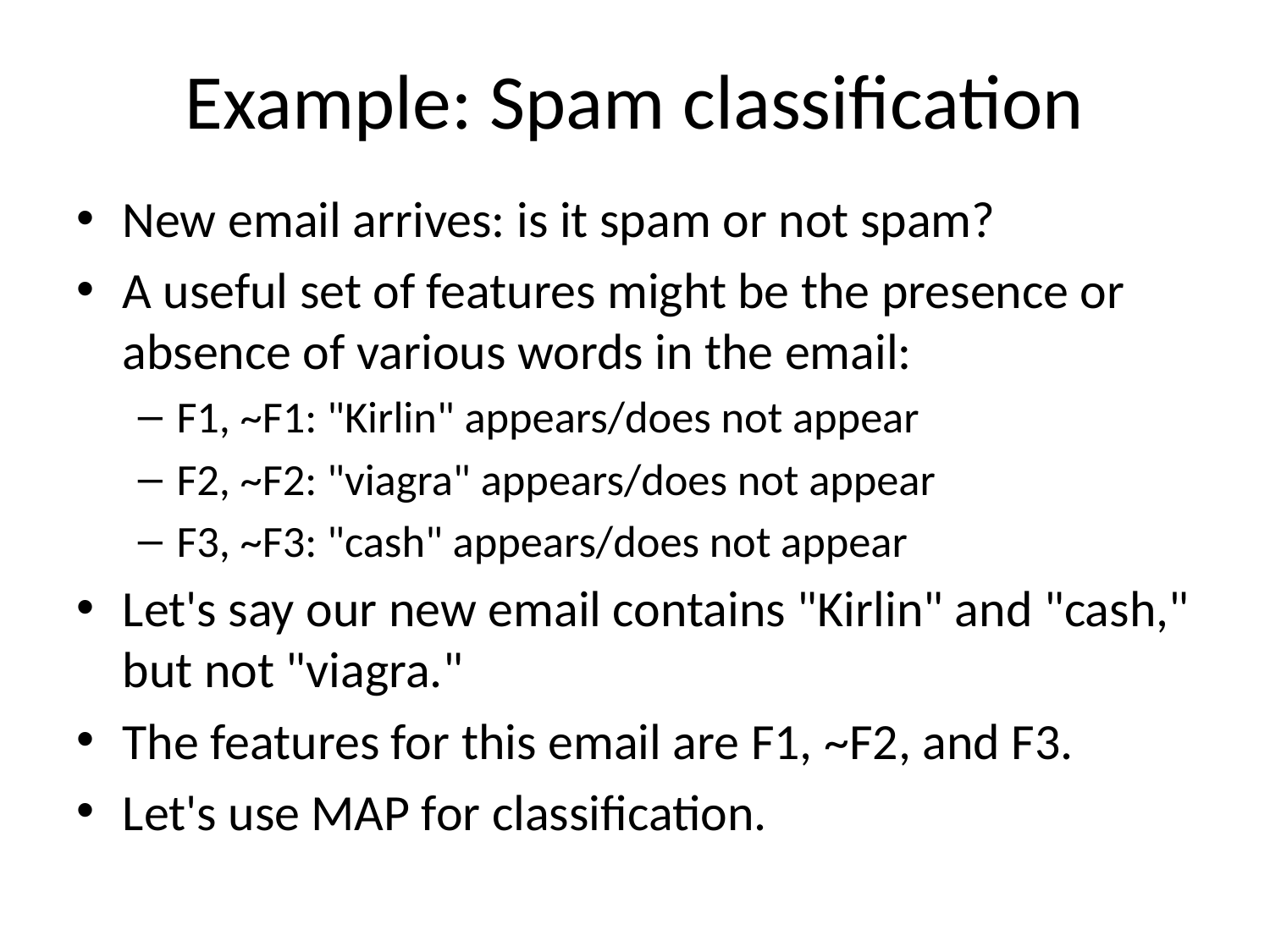

# Example: Spam classification
New email arrives: is it spam or not spam?
A useful set of features might be the presence or absence of various words in the email:
F1, ~F1: "Kirlin" appears/does not appear
F2, ~F2: "viagra" appears/does not appear
F3, ~F3: "cash" appears/does not appear
Let's say our new email contains "Kirlin" and "cash," but not "viagra."
The features for this email are F1, ~F2, and F3.
Let's use MAP for classification.